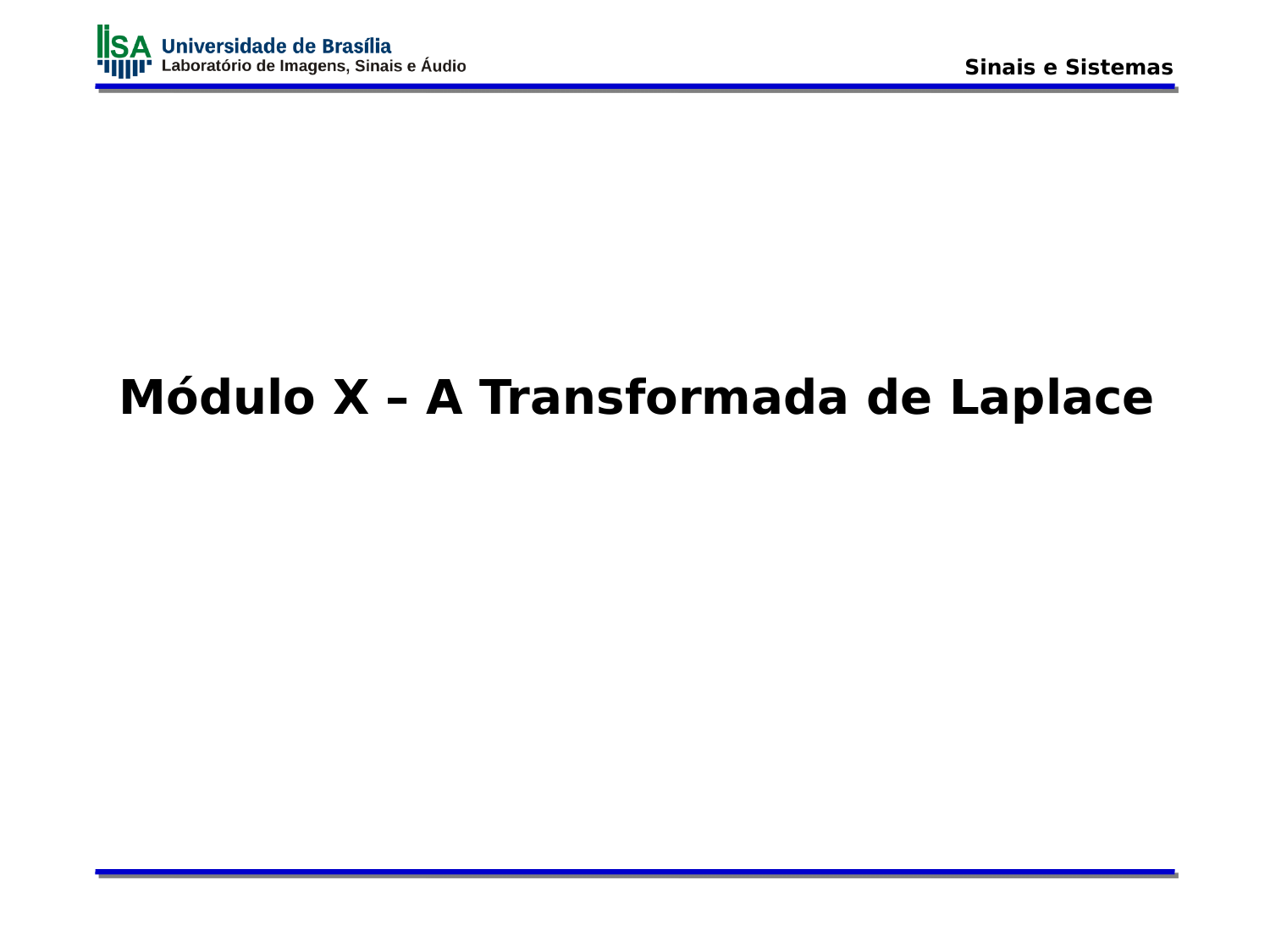

Módulo X – A Transformada de Laplace